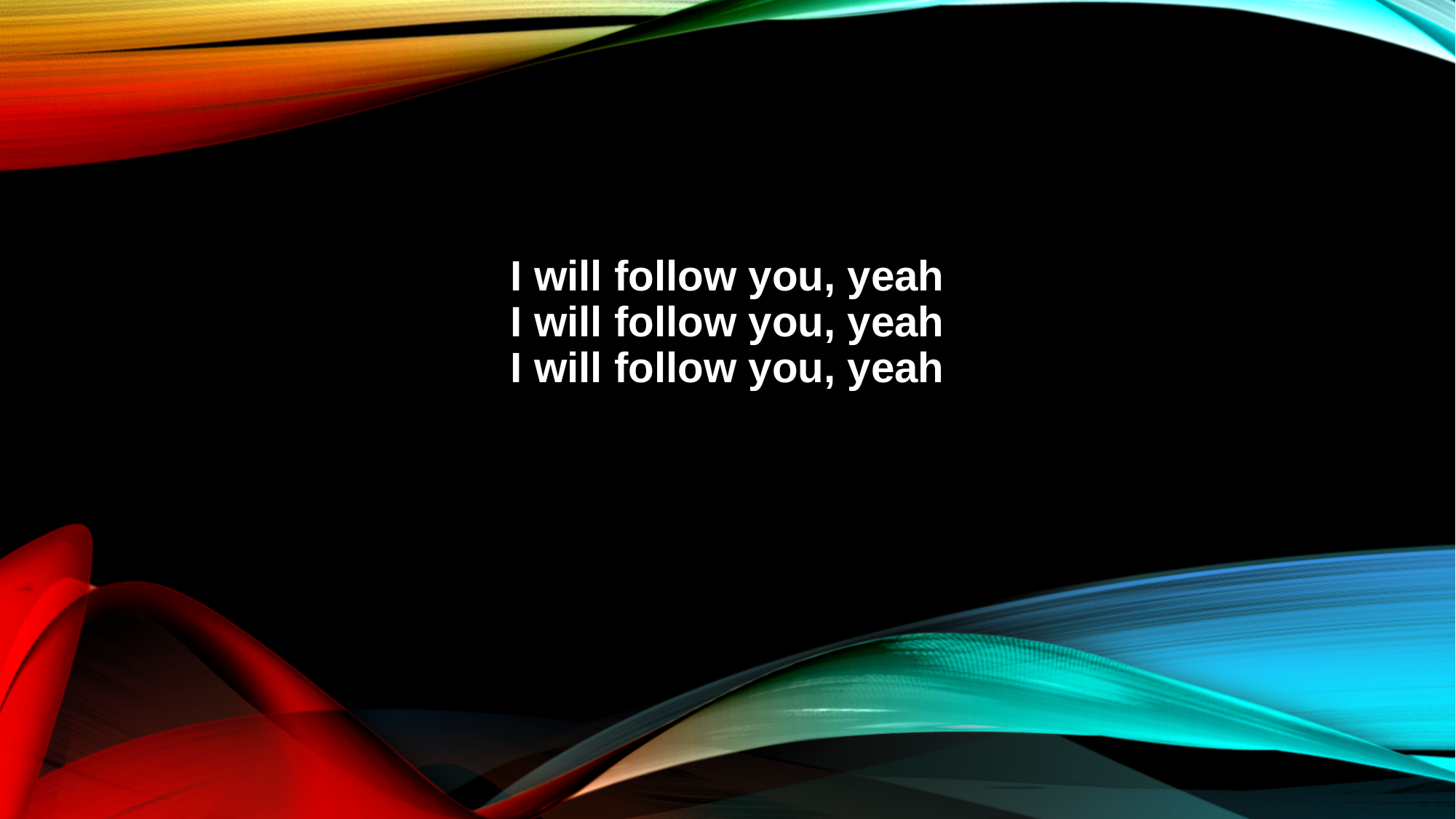

I will follow you, yeah
I will follow you, yeah
I will follow you, yeah